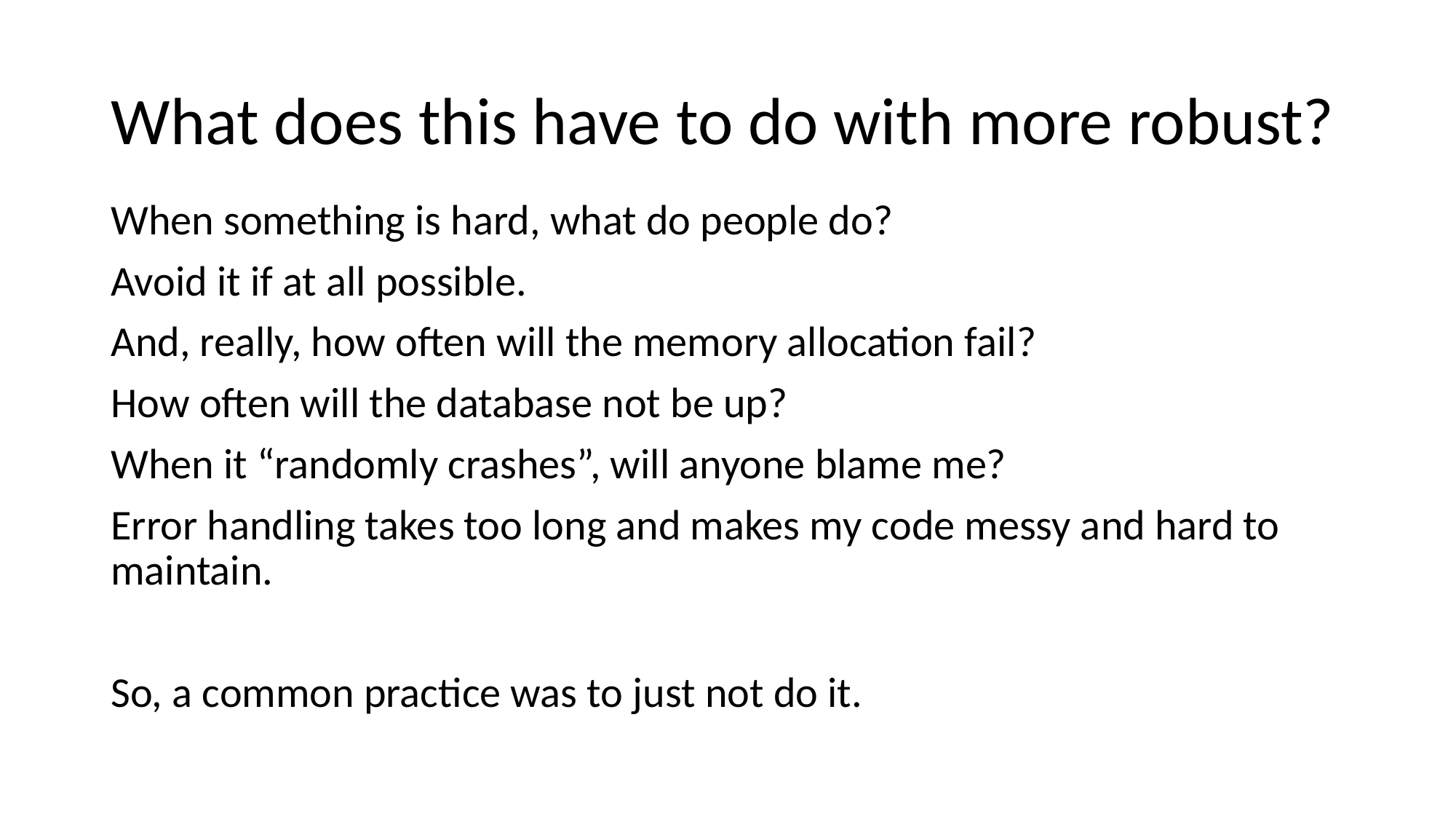

# What does this have to do with more robust?
When something is hard, what do people do?
Avoid it if at all possible.
And, really, how often will the memory allocation fail?
How often will the database not be up?
When it “randomly crashes”, will anyone blame me?
Error handling takes too long and makes my code messy and hard to maintain.

So, a common practice was to just not do it.